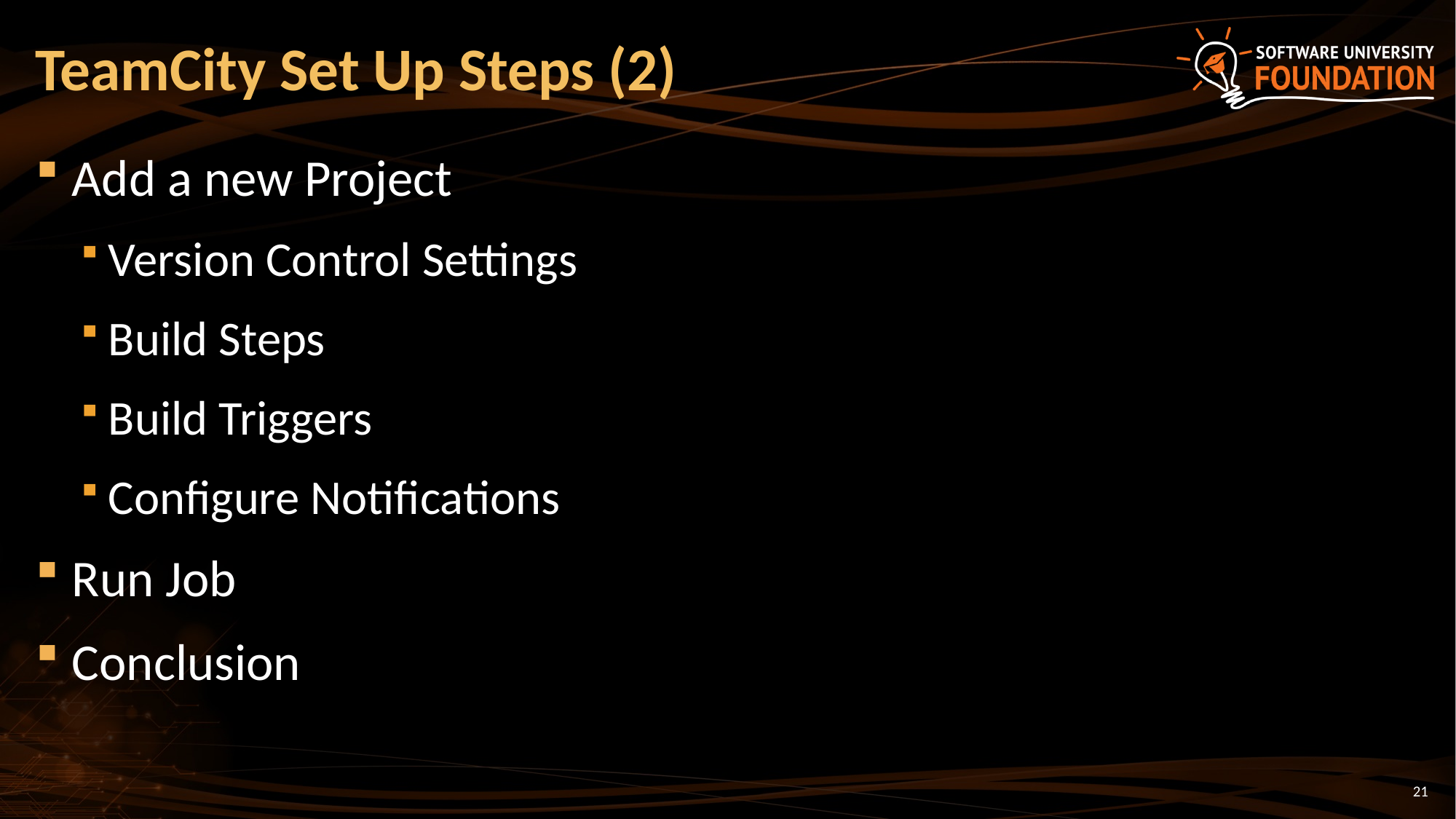

# TeamCity Set Up Steps (2)
Add a new Project
Version Control Settings
Build Steps
Build Triggers
Configure Notifications
Run Job
Conclusion
21